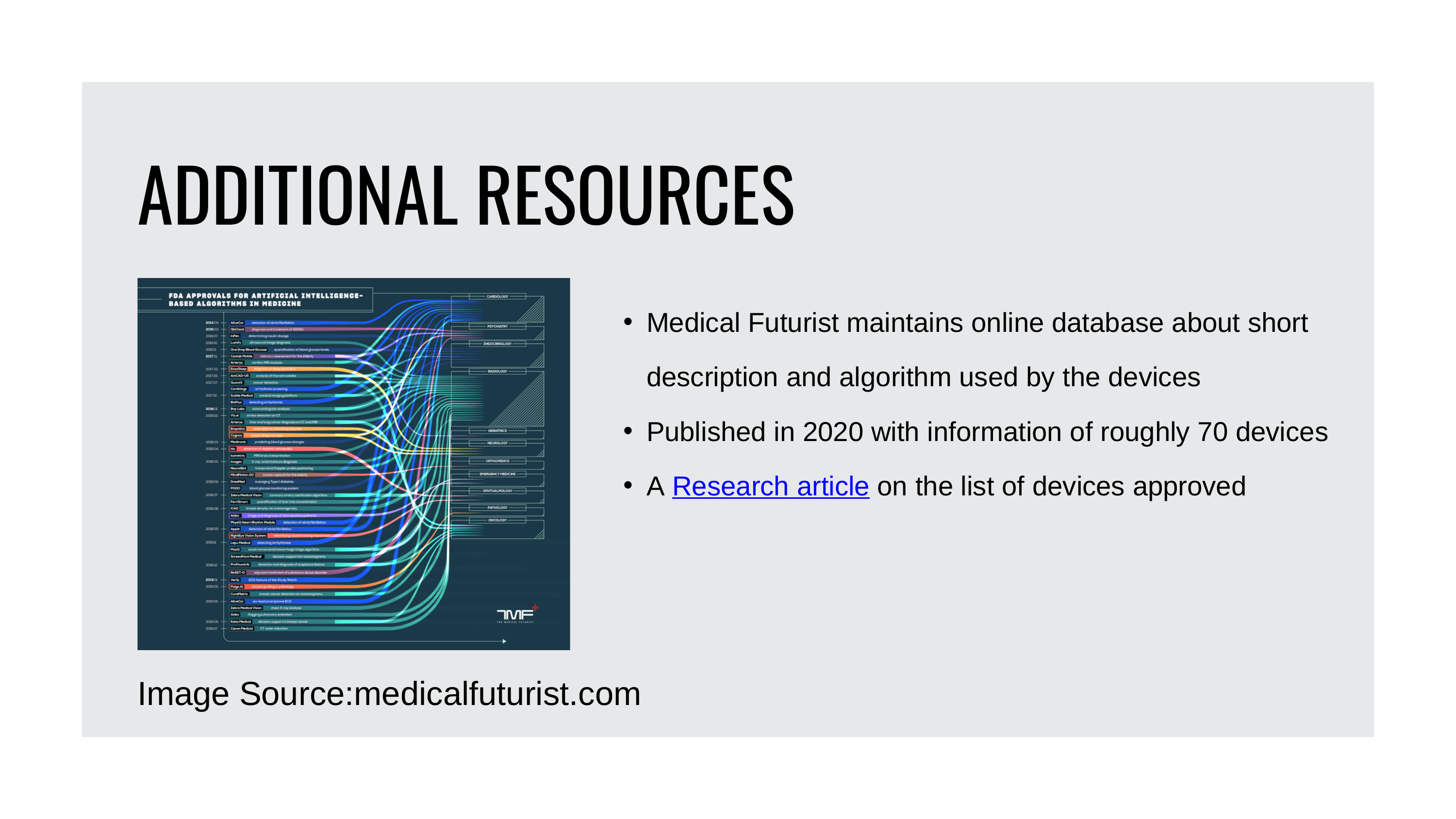

ADDITIONAL RESOURCES

Medical Futurist maintains online database about short description and algorithm used by the devices
Published in 2020 with information of roughly 70 devices
A Research article on the list of devices approved
Image Source:medicalfuturist.com